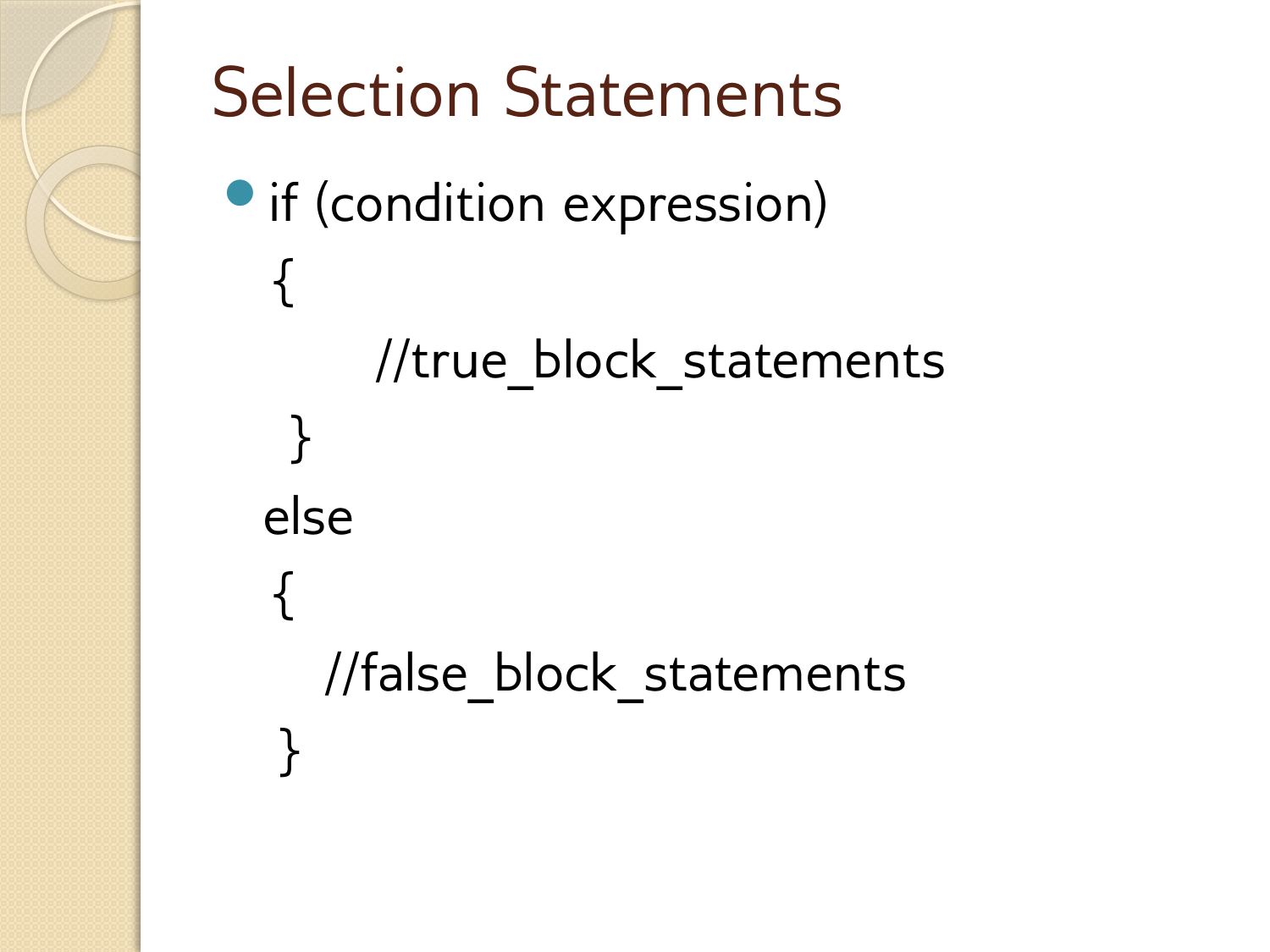

# Selection Statements
if (condition expression)
   {
         //true_block_statements
    }
	else
   {
      //false_block_statements
	 }